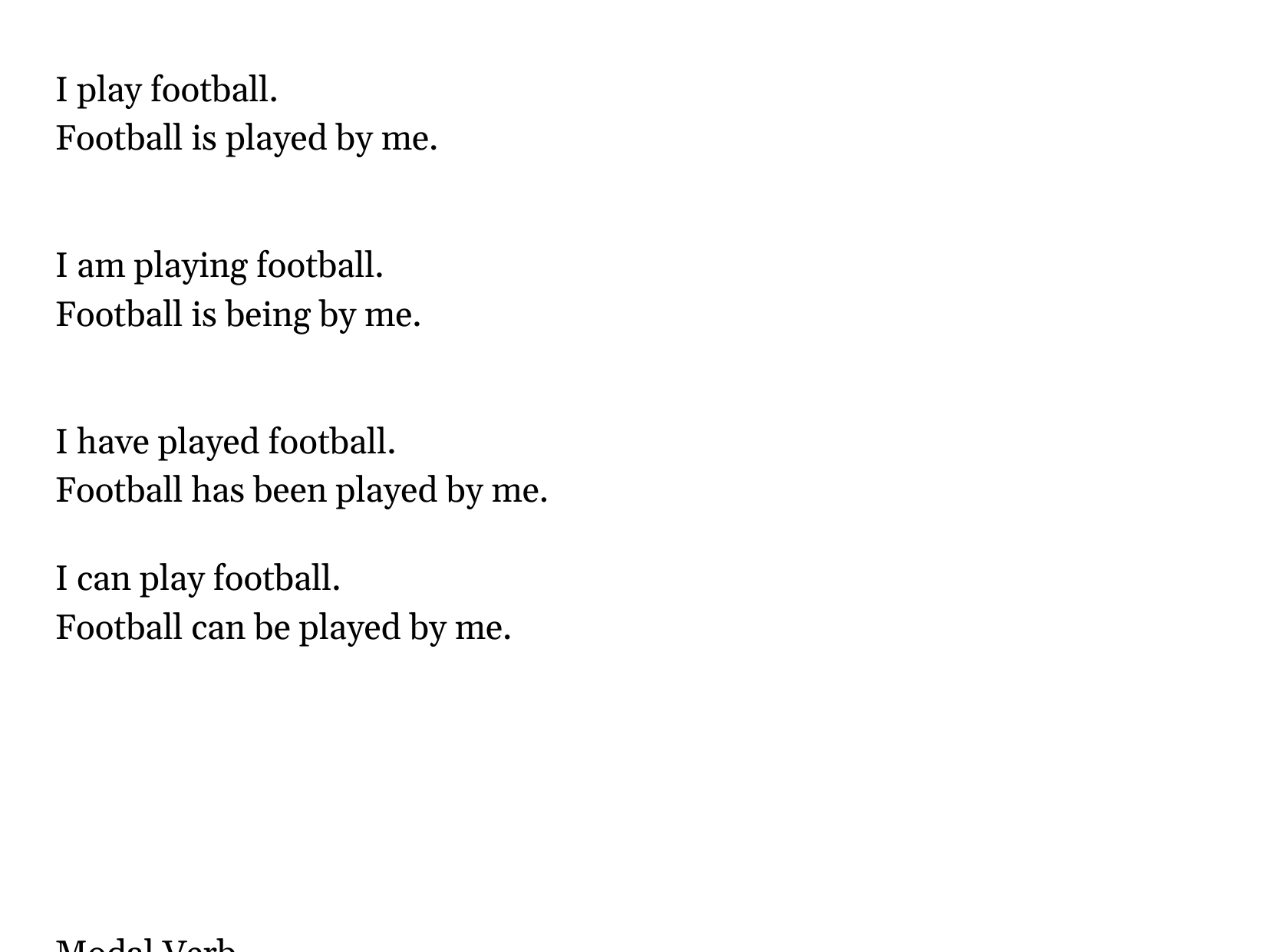

I play football.
Football is played by me.

I am playing football.
Football is being by me.

I have played football.
Football has been played by me.

I can play football.
Football can be played by me.

Modal Verb
He can drive a car.
A car can be driven by him.

I should buy this watch.
A watch should be bought by me.